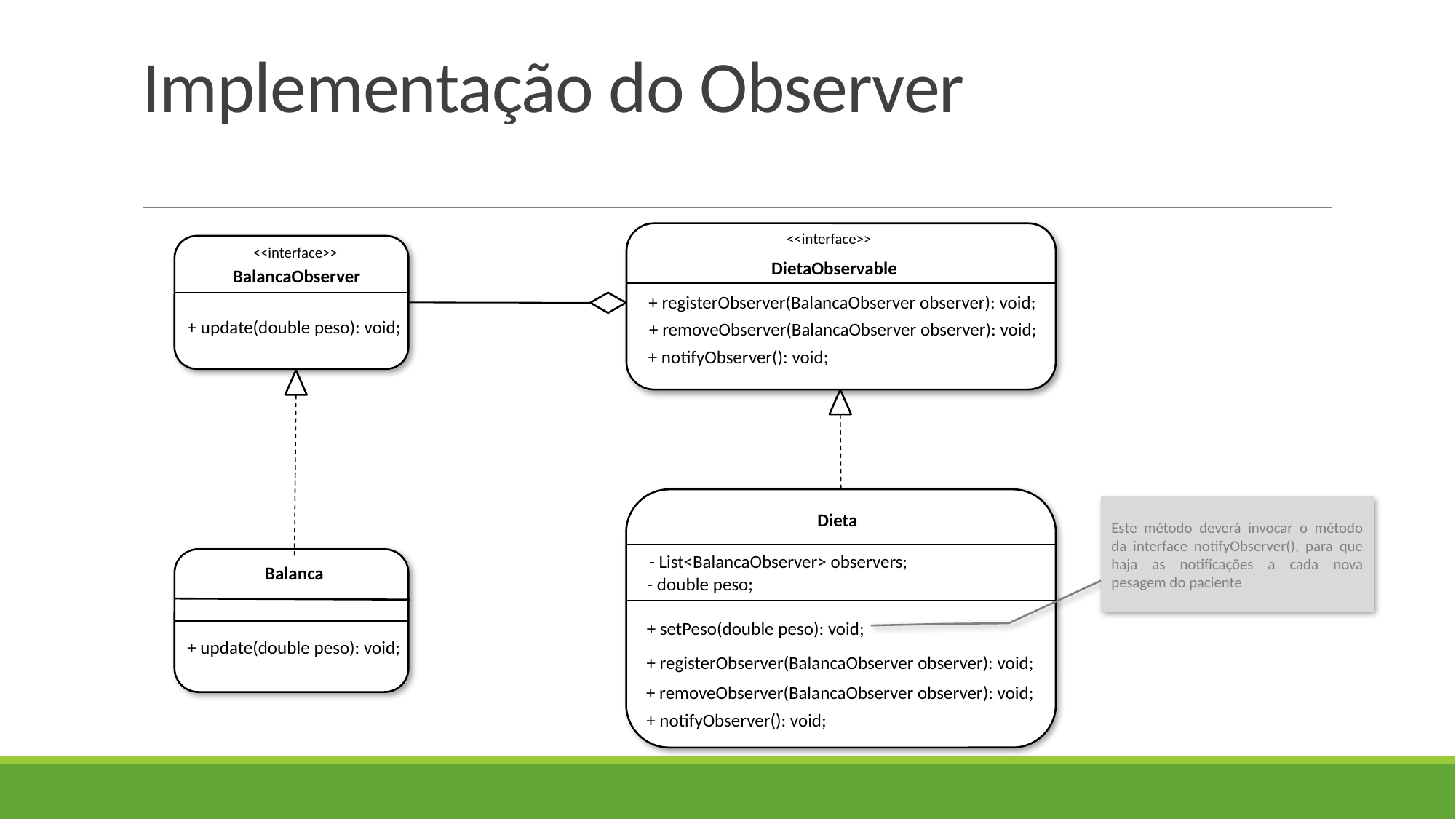

# Implementação do Observer

<<interface>>

<<interface>>
DietaObservable
BalancaObserver
+ registerObserver(BalancaObserver observer): void;
-
+ update(double peso): void;
+ removeObserver(BalancaObserver observer): void;
+ notifyObserver(): void;

Este método deverá invocar o método da interface notifyObserver(), para que haja as notificações a cada nova pesagem do paciente
Dieta
- List<BalancaObserver> observers;

Balanca
- double peso;
+ setPeso(double peso): void;
+ update(double peso): void;
+ registerObserver(BalancaObserver observer): void;
+ removeObserver(BalancaObserver observer): void;
+ notifyObserver(): void;